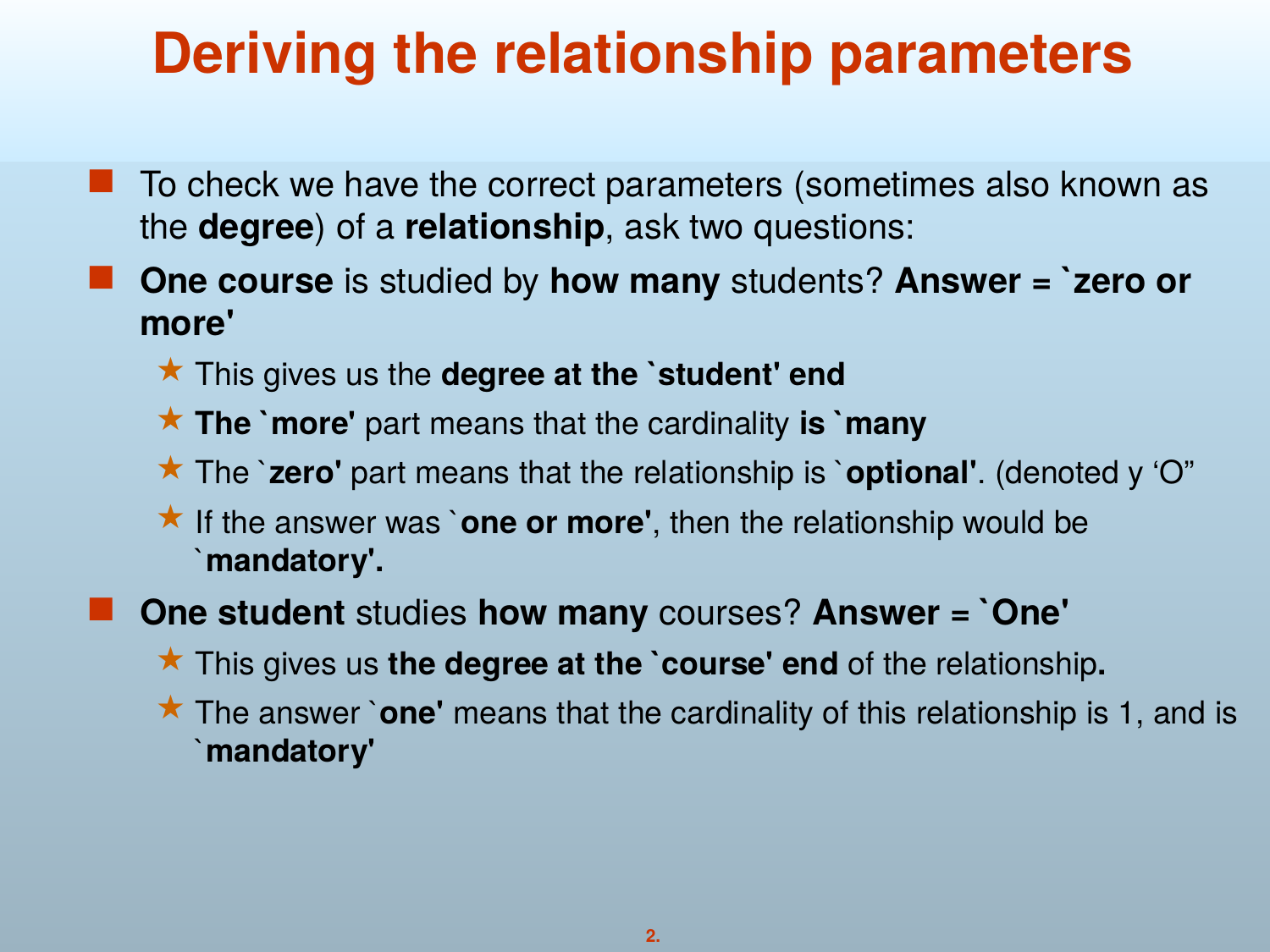

# Deriving the relationship parameters
To check we have the correct parameters (sometimes also known as the degree) of a relationship, ask two questions:
One course is studied by how many students? Answer = `zero or more'
This gives us the degree at the `student' end
The `more' part means that the cardinality is `many
The `zero' part means that the relationship is `optional'. (denoted y ‘O”
If the answer was `one or more', then the relationship would be `mandatory'.
One student studies how many courses? Answer = `One'
This gives us the degree at the `course' end of the relationship.
The answer `one' means that the cardinality of this relationship is 1, and is `mandatory'